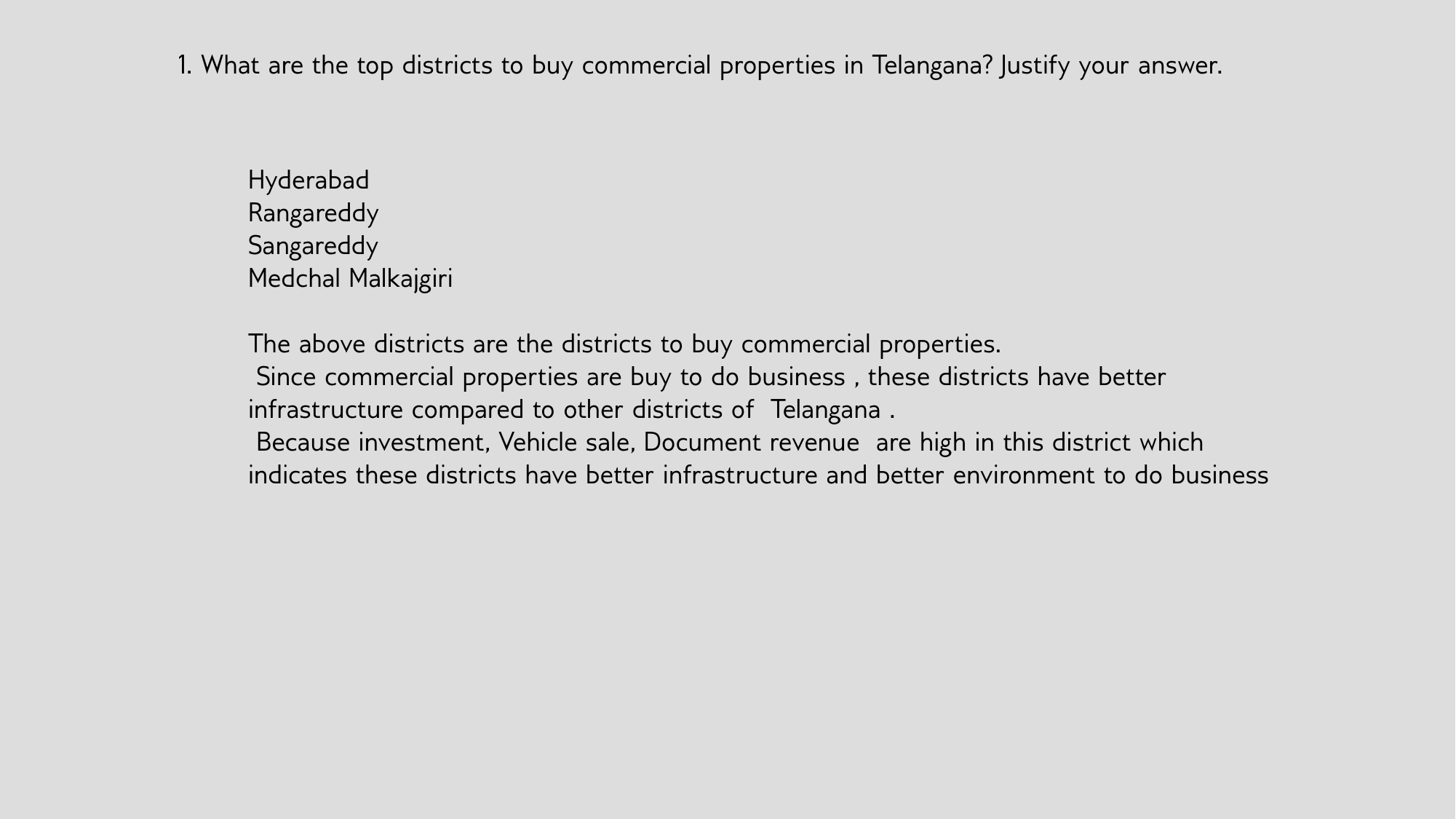

1. What are the top districts to buy commercial properties in Telangana? Justify your answer.
Hyderabad
Rangareddy
Sangareddy
Medchal Malkajgiri

The above districts are the districts to buy commercial properties.
 Since commercial properties are buy to do business , these districts have better infrastructure compared to other districts of  Telangana .
 Because investment, Vehicle sale, Document revenue  are high in this district which indicates these districts have better infrastructure and better environment to do business